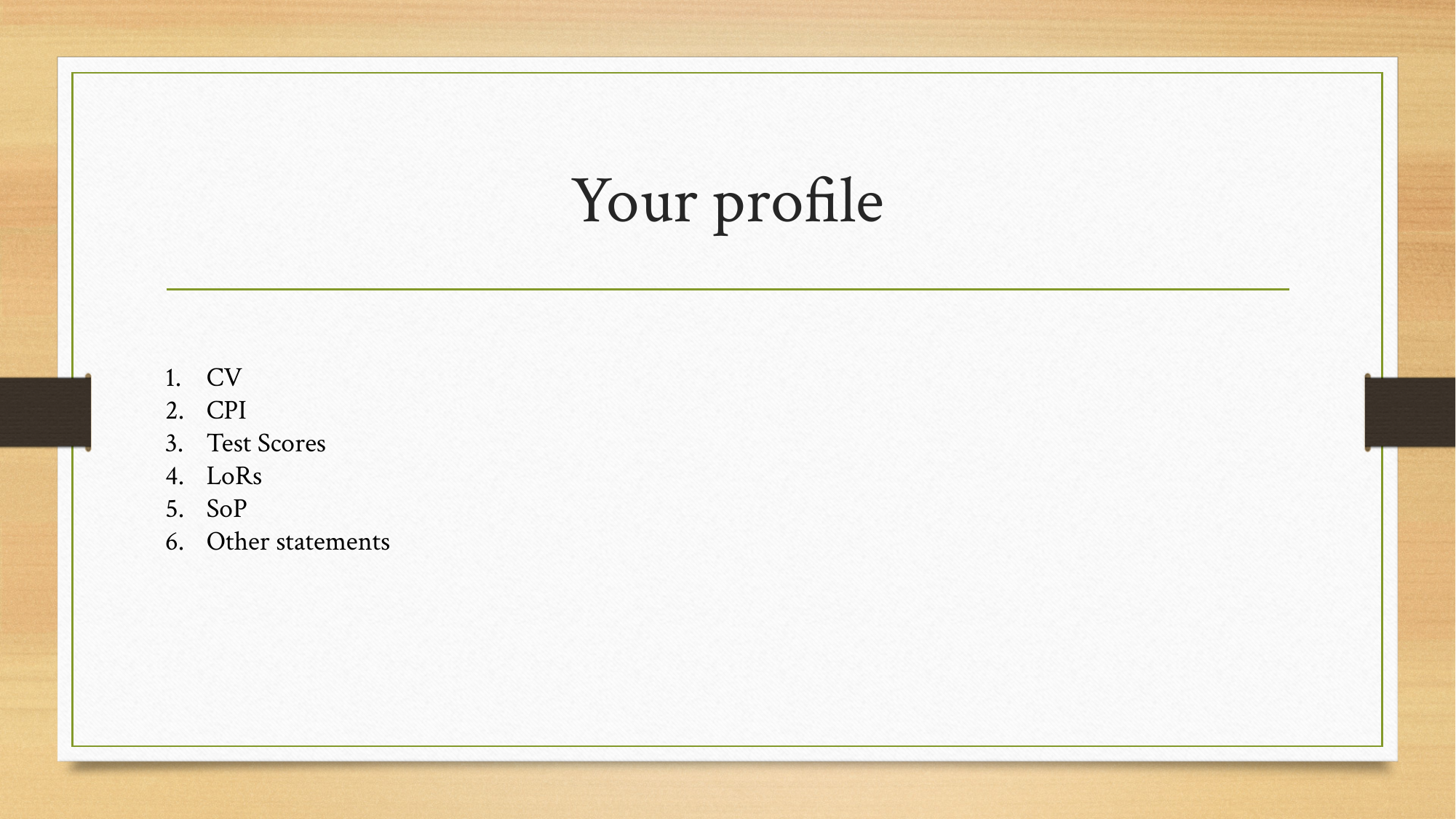

# Your profile
CV
CPI
Test Scores
LoRs
SoP
Other statements